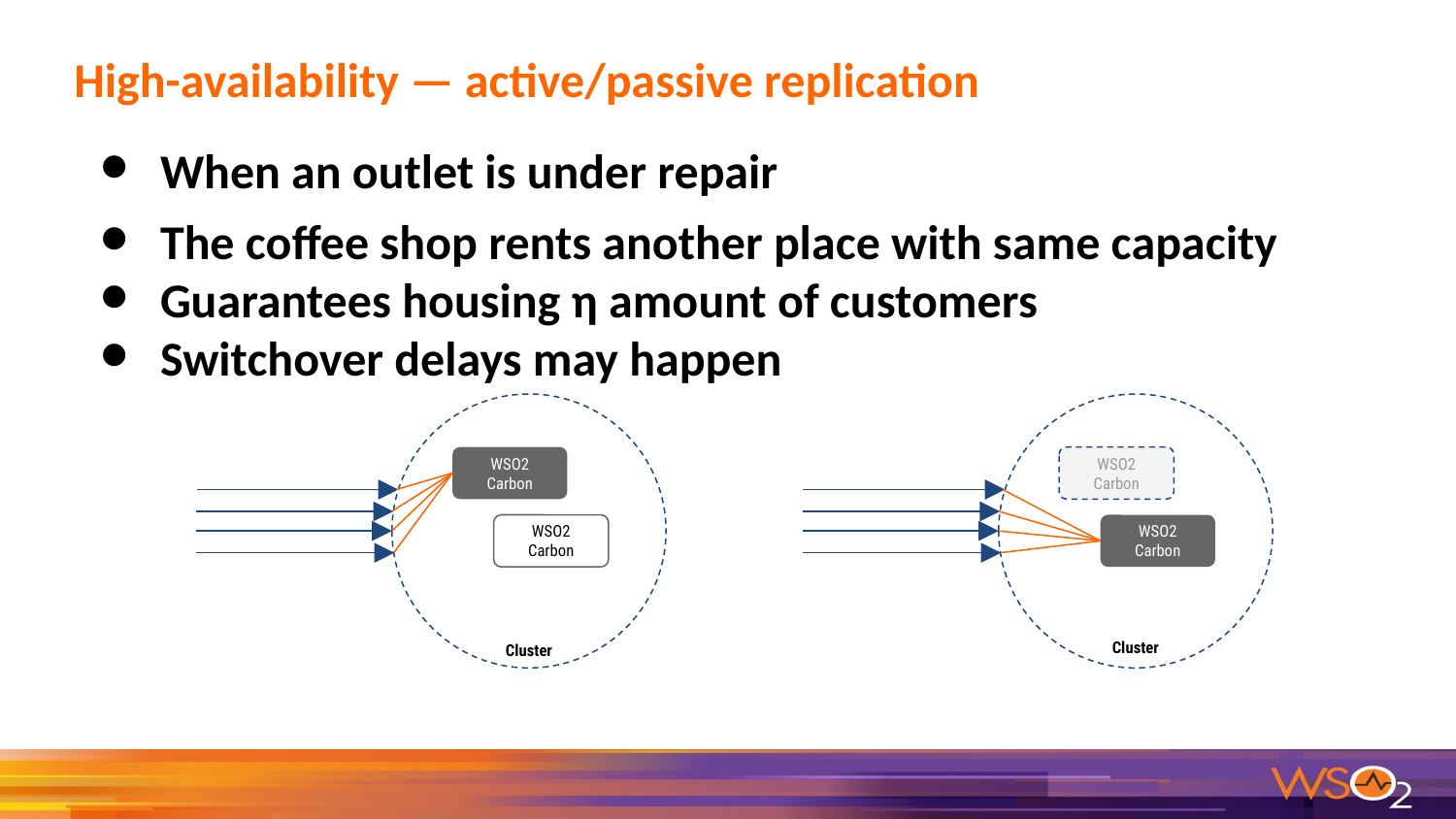

# High-availability — active/passive replication
When an outlet is under repair
The coffee shop rents another place with same capacity
Guarantees housing η amount of customers
Switchover delays may happen

Cluster

Cluster
WSO2 Carbon
WSO2 Carbon
WSO2 Carbon
WSO2 Carbon